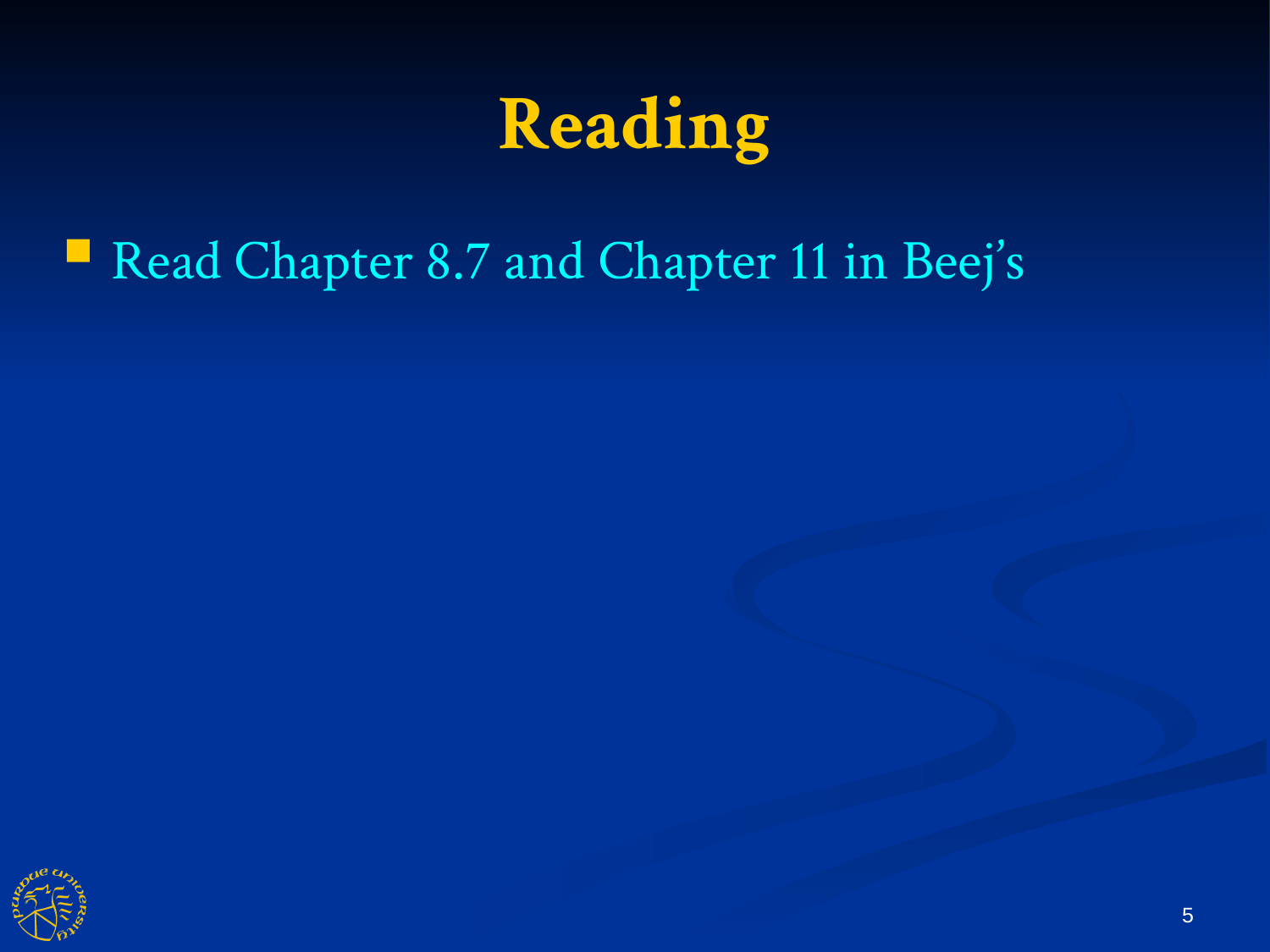

Reading
Read Chapter 8.7 and Chapter 11 in Beej’s
5